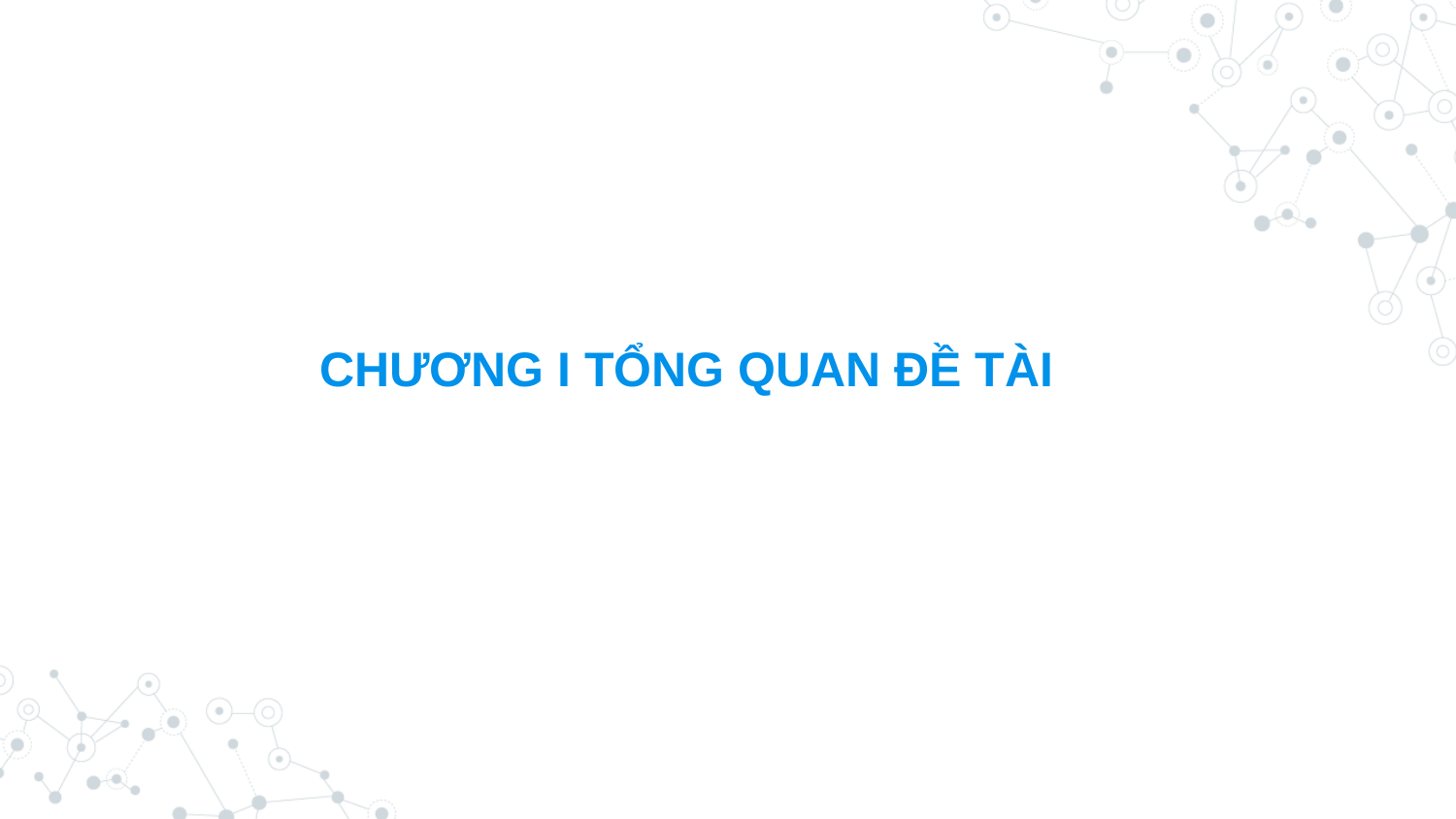

# CHƯƠNG I TỔNG QUAN ĐỀ TÀI